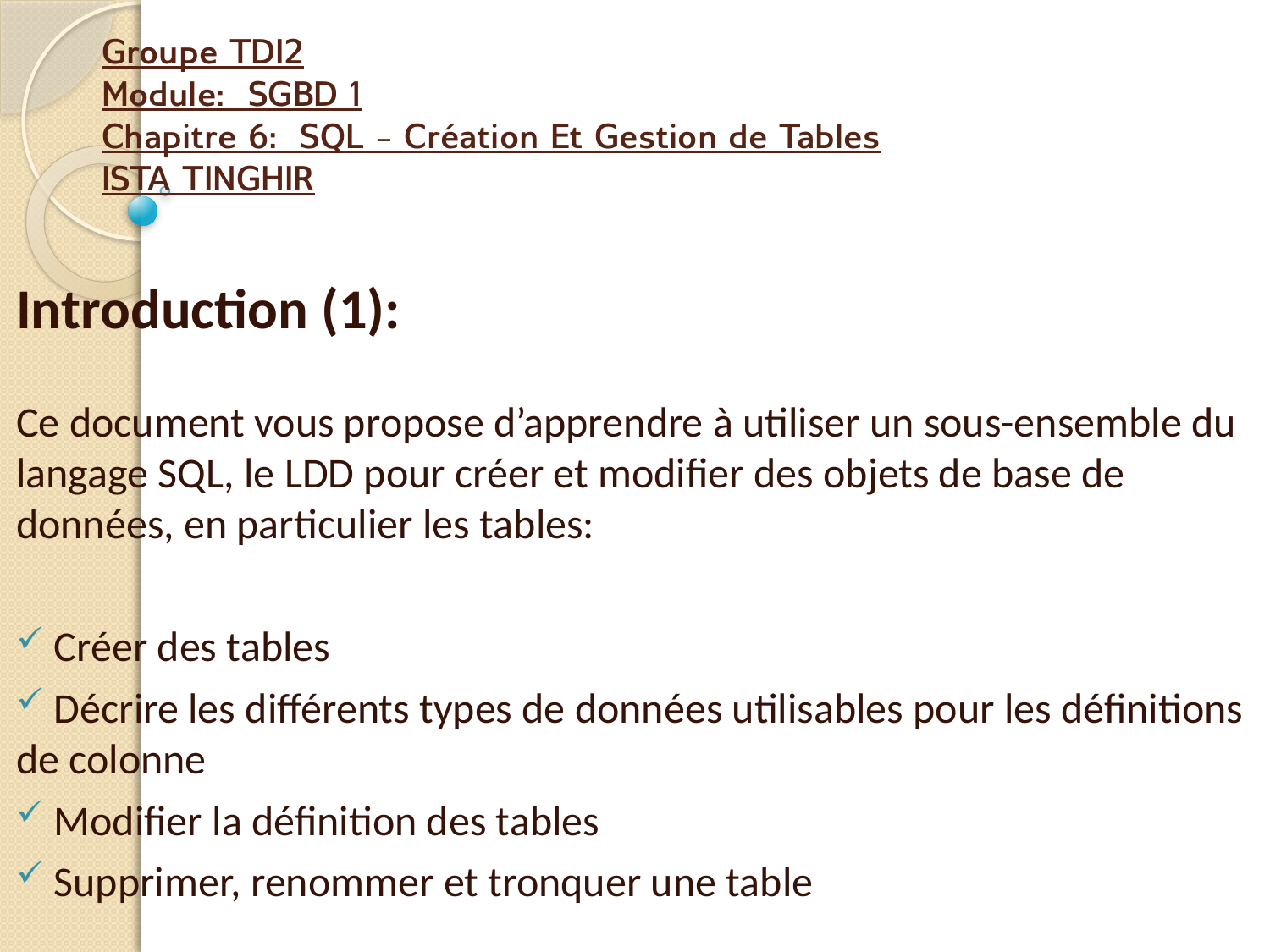

# Groupe TDI2 Module:  SGBD 1 Chapitre 6:  SQL – Création Et Gestion de Tables ISTA TINGHIR

Introduction (1):

Ce document vous propose d’apprendre à utiliser un sous-ensemble du langage SQL, le LDD pour créer et modifier des objets de base de données, en particulier les tables:

 Créer des tables
 Décrire les différents types de données utilisables pour les définitions de colonne
 Modifier la définition des tables
 Supprimer, renommer et tronquer une table